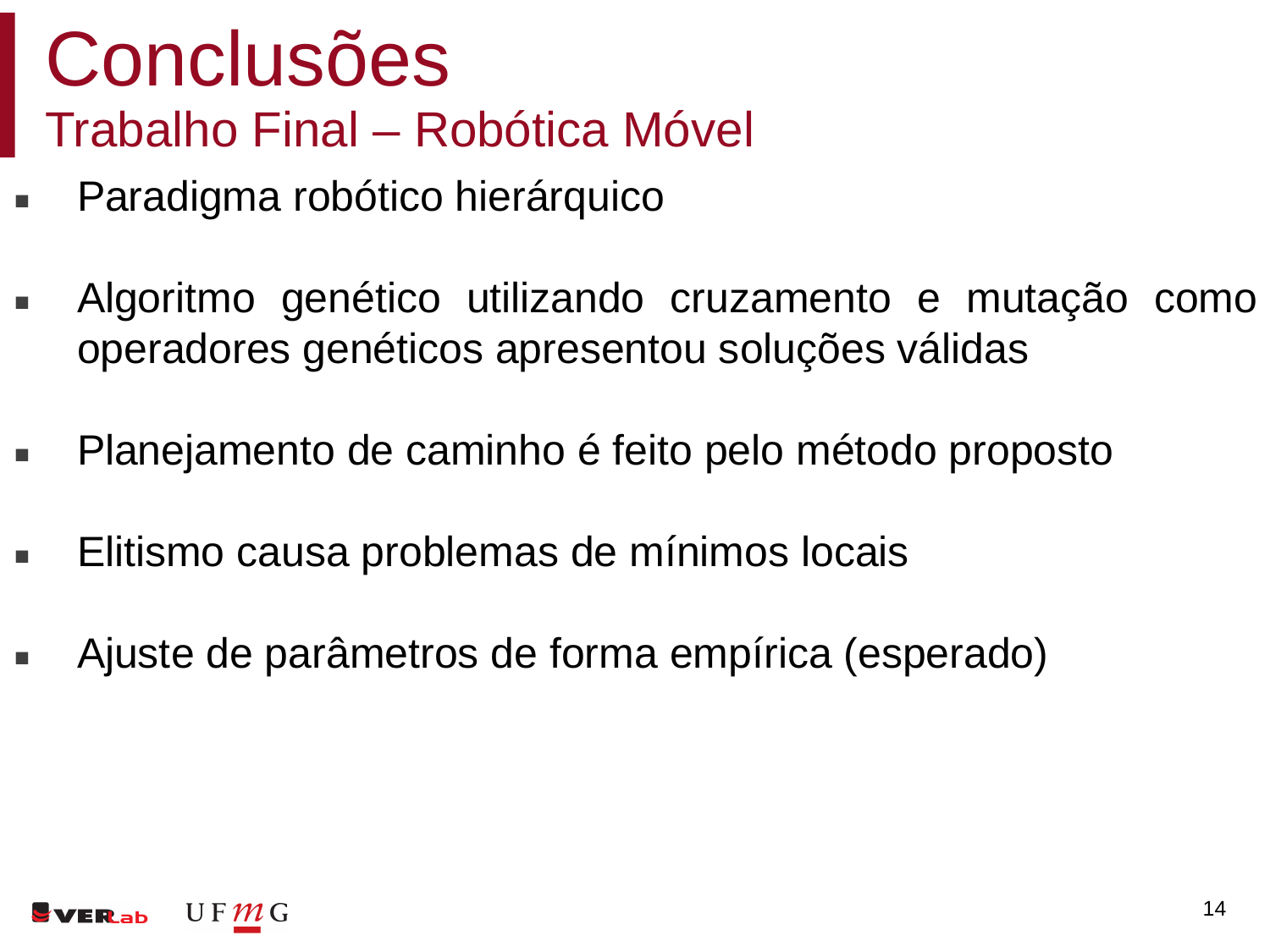

# Conclusões
Trabalho Final – Robótica Móvel

Paradigma robótico hierárquico

Algoritmo genético utilizando cruzamento e mutação como operadores genéticos apresentou soluções válidas

Planejamento de caminho é feito pelo método proposto

Elitismo causa problemas de mínimos locais

Ajuste de parâmetros de forma empírica (esperado)

14